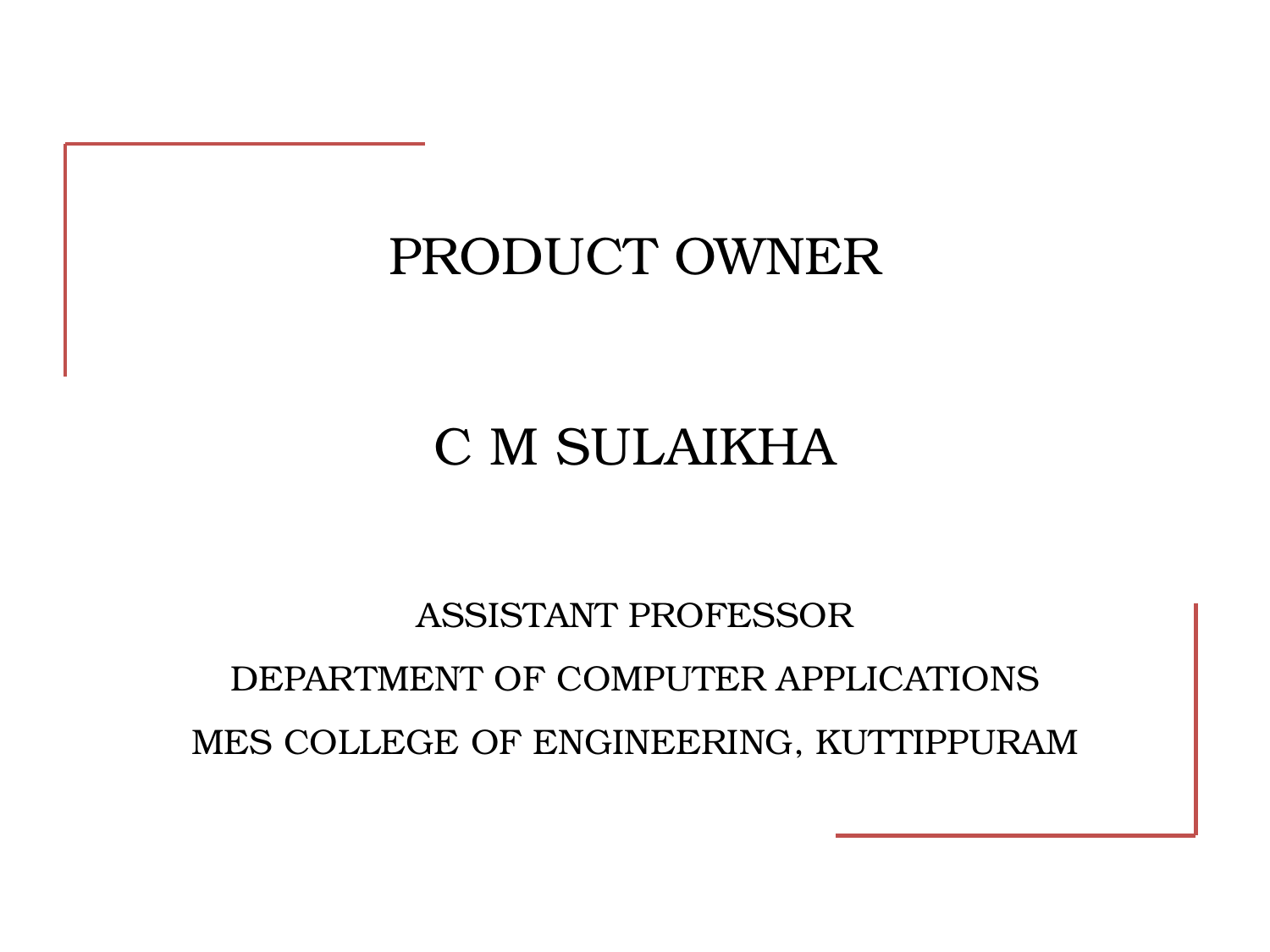

# PRODUCT OWNER C M SULAIKHA ASSISTANT PROFESSOR DEPARTMENT OF COMPUTER APPLICATIONS MES COLLEGE OF ENGINEERING, KUTTIPPURAM